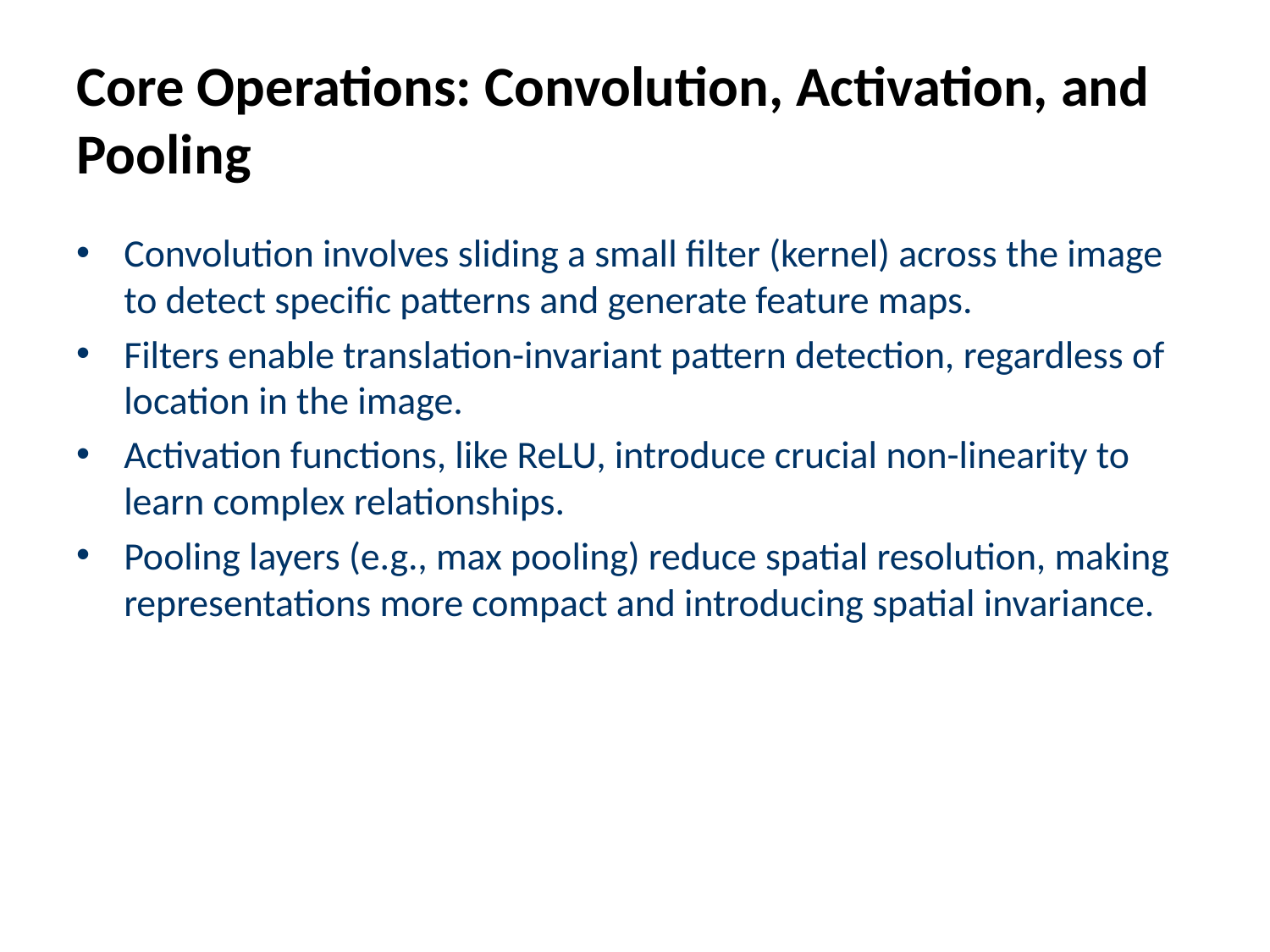

# Core Operations: Convolution, Activation, and Pooling
Convolution involves sliding a small filter (kernel) across the image to detect specific patterns and generate feature maps.
Filters enable translation-invariant pattern detection, regardless of location in the image.
Activation functions, like ReLU, introduce crucial non-linearity to learn complex relationships.
Pooling layers (e.g., max pooling) reduce spatial resolution, making representations more compact and introducing spatial invariance.